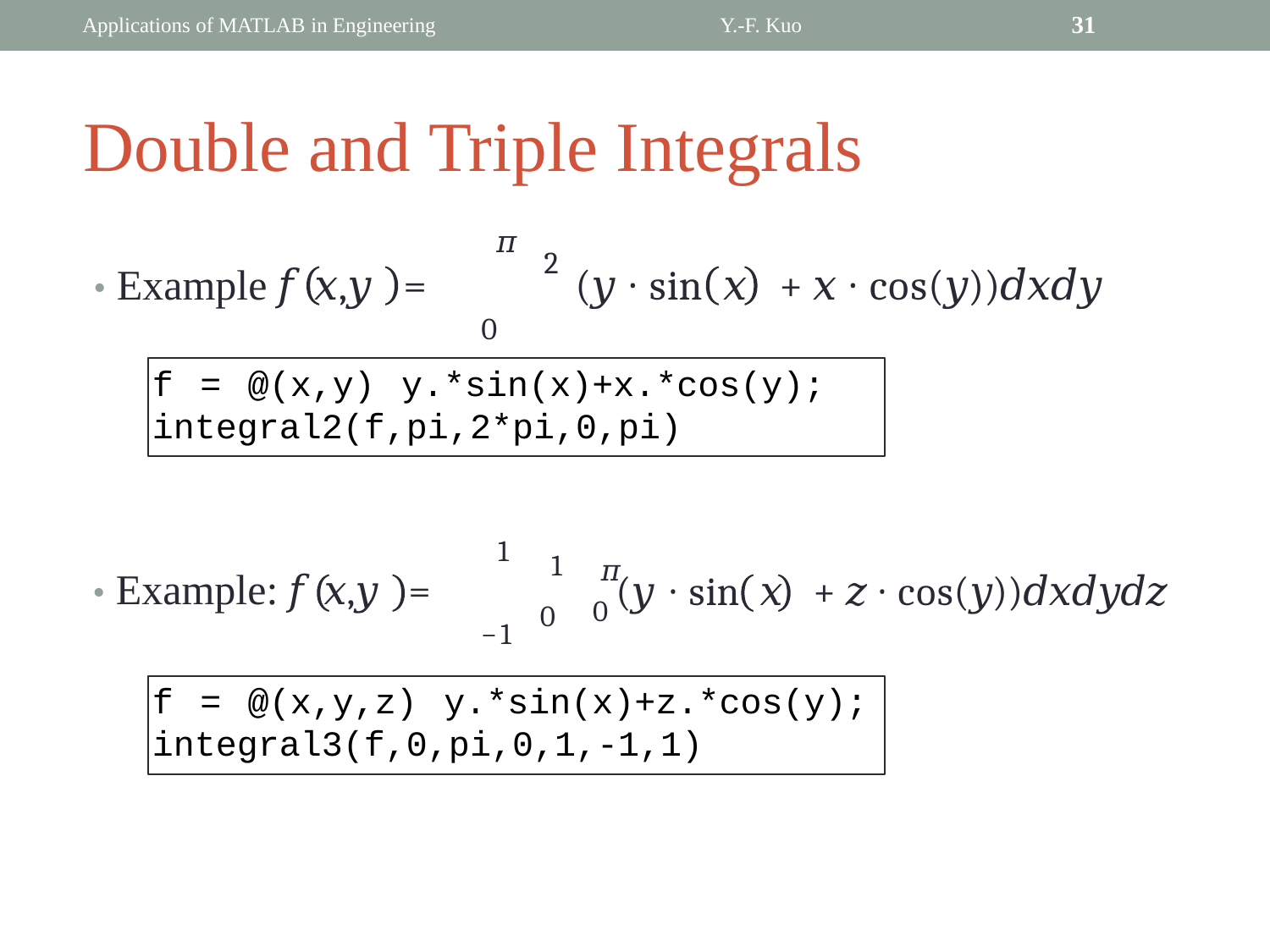

Applications of MATLAB in Engineering
Y.-F. Kuo
31

Double and Triple Integrals
	𝜋

0
	2𝜋
𝜋
• Example 𝑓  𝑥,𝑦   =
(𝑦
∙ sin  𝑥   + 𝑥 ∙ cos(𝑦))𝑑𝑥𝑑𝑦

f   =   @(x,y)   y.*sin(x)+x.*cos(y);
integral2(f,pi,2*pi,0,pi)
	1

−1
	1
0
	𝜋
0
• Example: 𝑓  𝑥,𝑦   =
(𝑦
∙ sin  𝑥   + 𝑧 ∙ cos(𝑦))𝑑𝑥𝑑𝑦𝑑𝑧

f   =   @(x,y,z)   y.*sin(x)+z.*cos(y);
integral3(f,0,pi,0,1,-1,1)